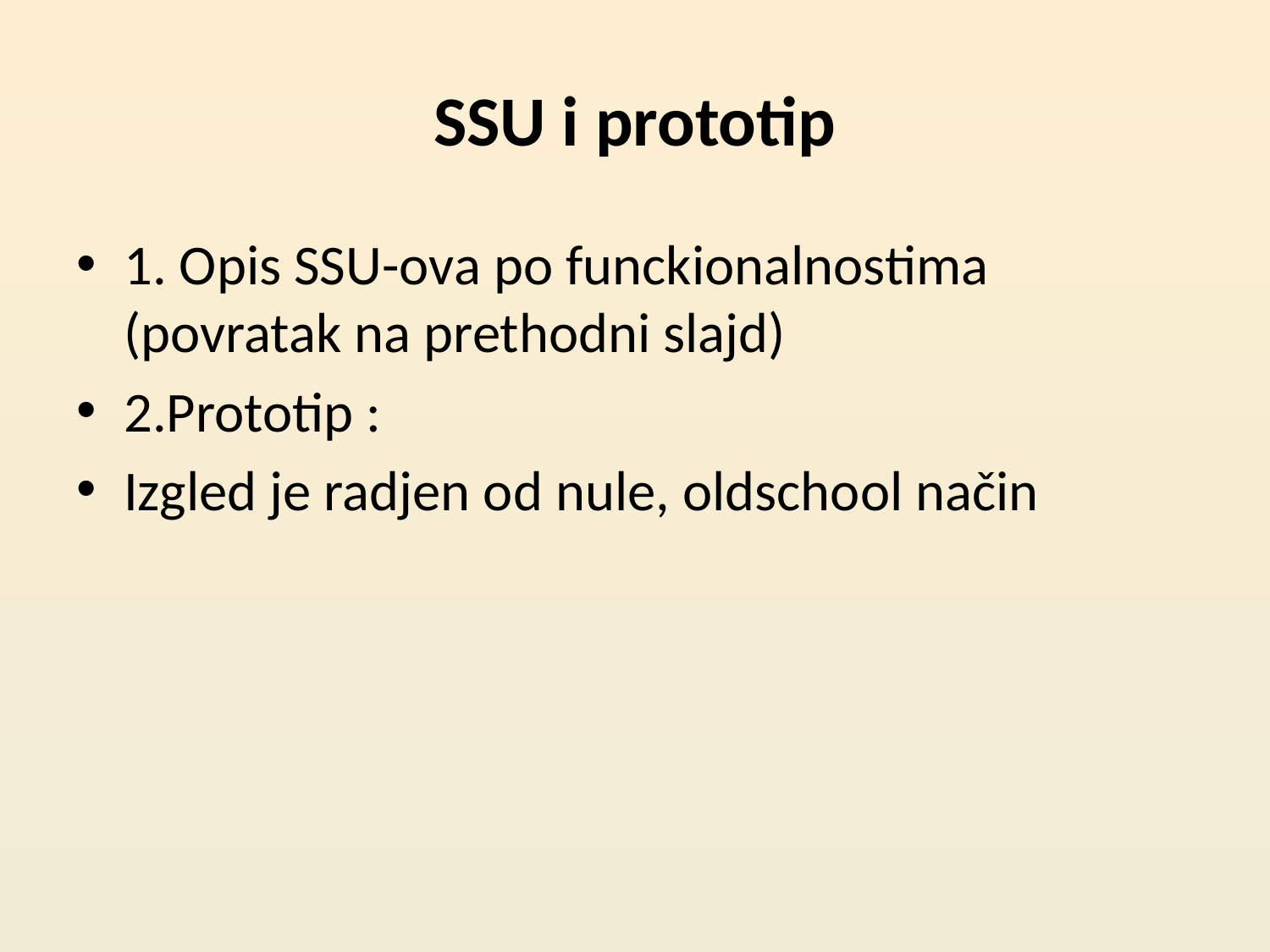

# SSU i prototip
1. Opis SSU-ova po funckionalnostima (povratak na prethodni slajd)
2.Prototip :
Izgled je radjen od nule, oldschool način